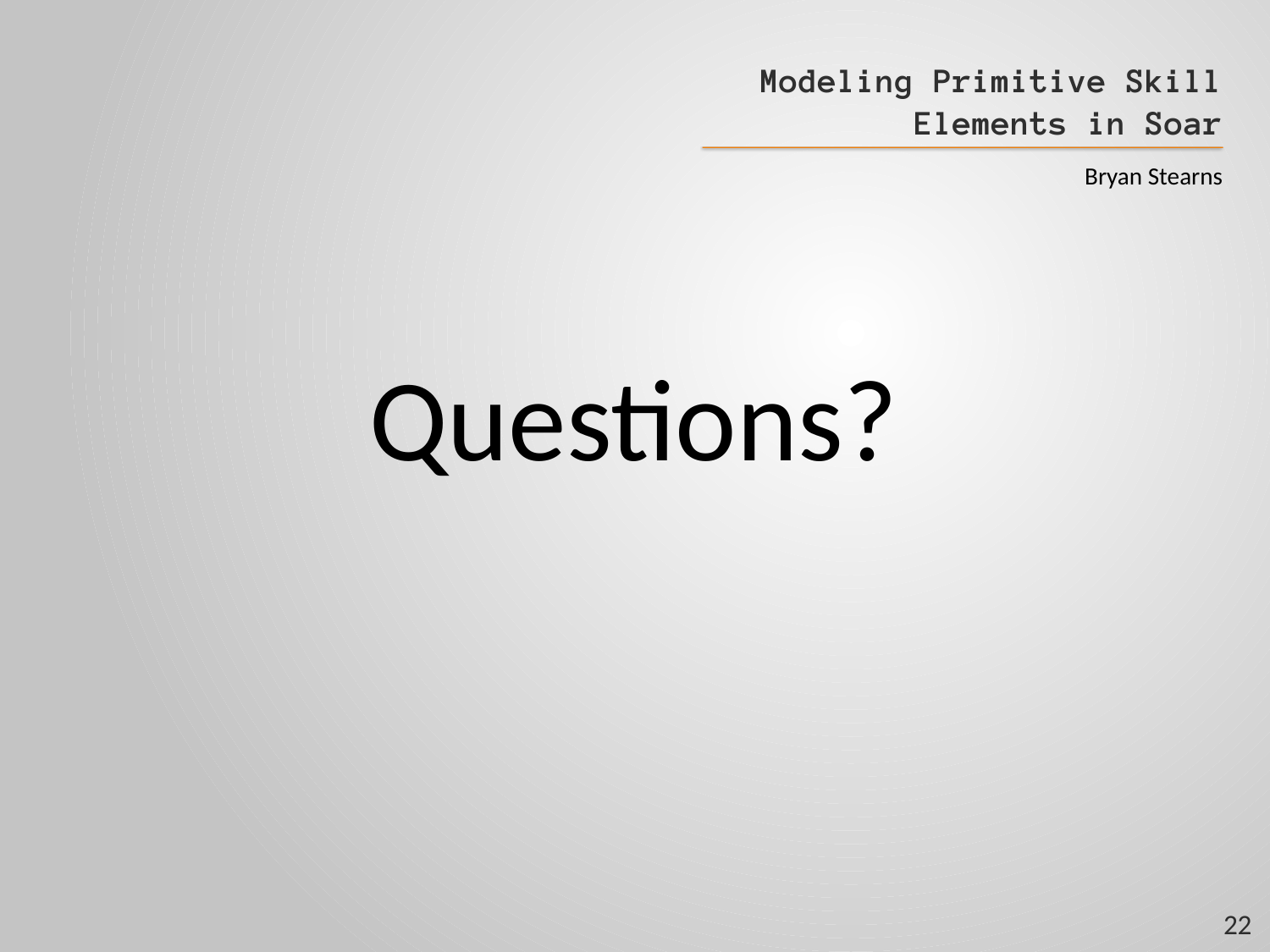

# Modeling Primitive Skill Elements in Soar
Bryan Stearns
Questions?
22